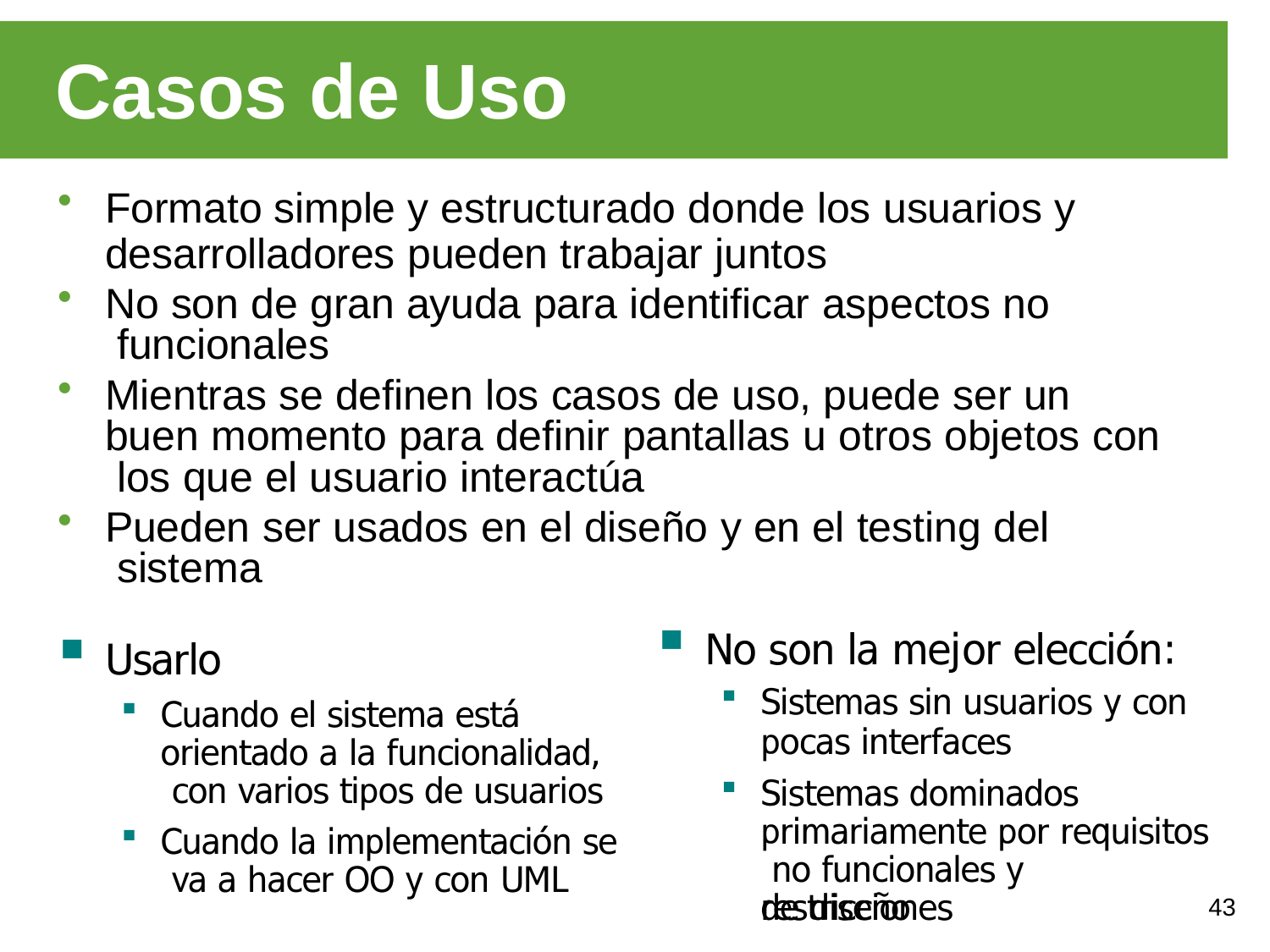

# Casos de Uso
Formato simple y estructurado donde los usuarios y
desarrolladores pueden trabajar juntos
No son de gran ayuda para identificar aspectos no  funcionales
Mientras se definen los casos de uso, puede ser un  buen momento para definir pantallas u otros objetos con  los que el usuario interactúa
Pueden ser usados en el diseño y en el testing del  sistema
Usarlo
Cuando el sistema está  orientado a la funcionalidad,  con varios tipos de usuarios
Cuando la implementación se  va a hacer OO y con UML
No son la mejor elección:
Sistemas sin usuarios y con
pocas interfaces
Sistemas dominados  primariamente por requisitos  no funcionales y restricciones
de diseño
43